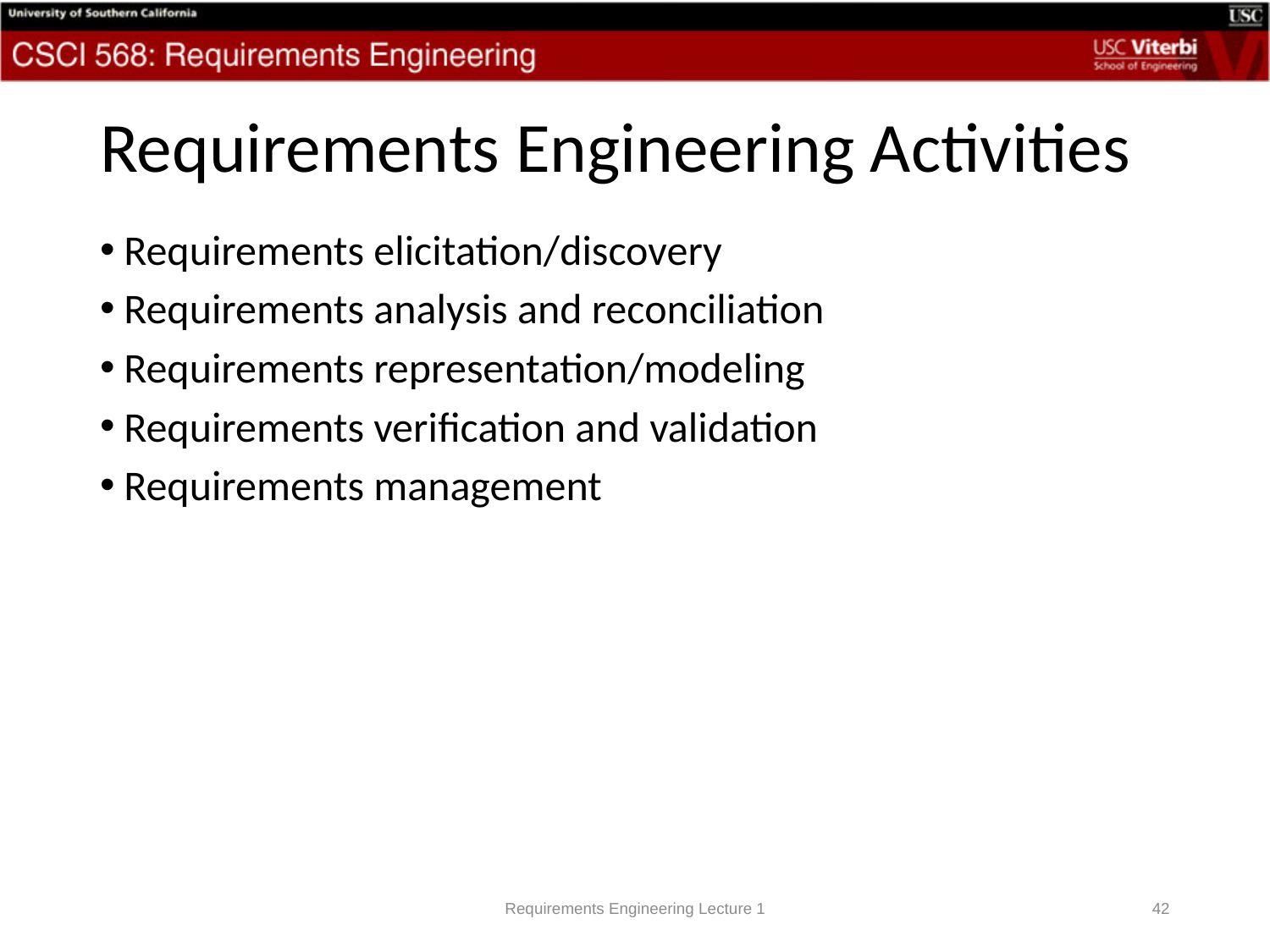

# Requirements Engineering Activities
Requirements elicitation/discovery
Requirements analysis and reconciliation
Requirements representation/modeling
Requirements verification and validation
Requirements management

Requirements Engineering Lecture 1
42